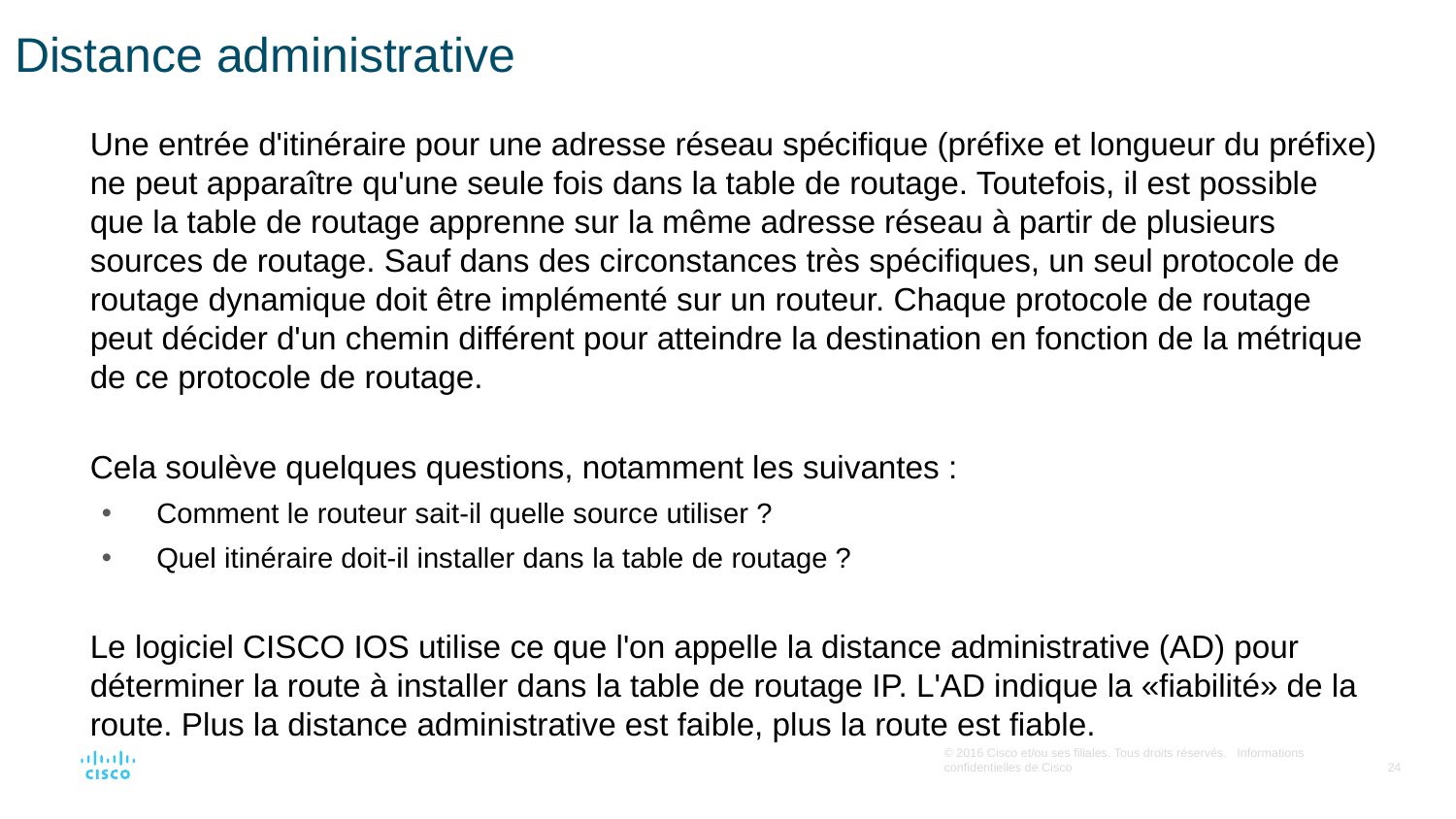

# Distance administrative
Une entrée d'itinéraire pour une adresse réseau spécifique (préfixe et longueur du préfixe) ne peut apparaître qu'une seule fois dans la table de routage. Toutefois, il est possible que la table de routage apprenne sur la même adresse réseau à partir de plusieurs sources de routage. Sauf dans des circonstances très spécifiques, un seul protocole de routage dynamique doit être implémenté sur un routeur. Chaque protocole de routage peut décider d'un chemin différent pour atteindre la destination en fonction de la métrique de ce protocole de routage.

Cela soulève quelques questions, notamment les suivantes :
Comment le routeur sait-il quelle source utiliser ?
Quel itinéraire doit-il installer dans la table de routage ?

Le logiciel CISCO IOS utilise ce que l'on appelle la distance administrative (AD) pour déterminer la route à installer dans la table de routage IP. L'AD indique la «fiabilité» de la route. Plus la distance administrative est faible, plus la route est fiable.